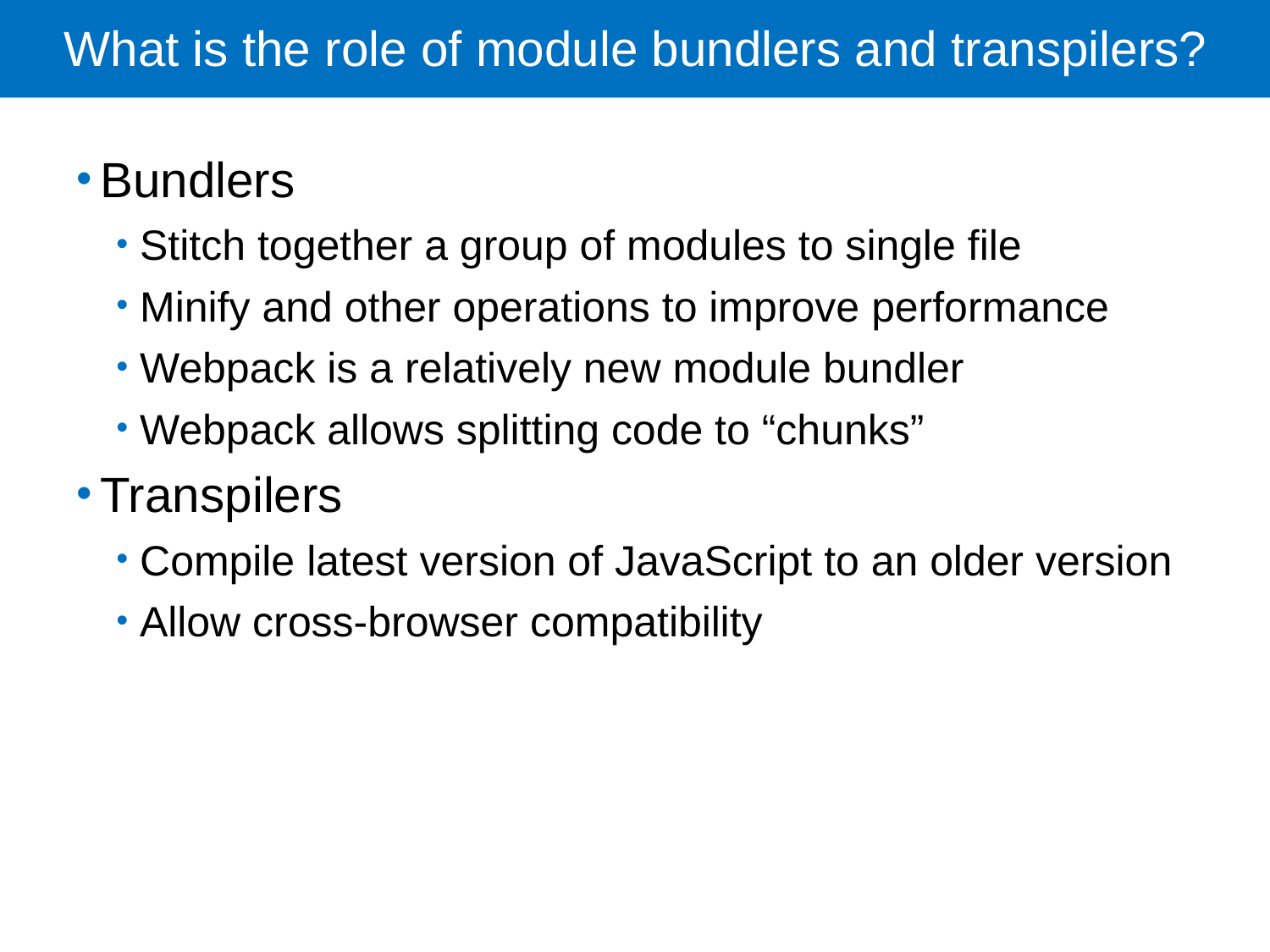

# What is the role of module bundlers and transpilers?
Bundlers
Stitch together a group of modules to single file
Minify and other operations to improve performance
Webpack is a relatively new module bundler
Webpack allows splitting code to “chunks”
Transpilers
Compile latest version of JavaScript to an older version
Allow cross-browser compatibility